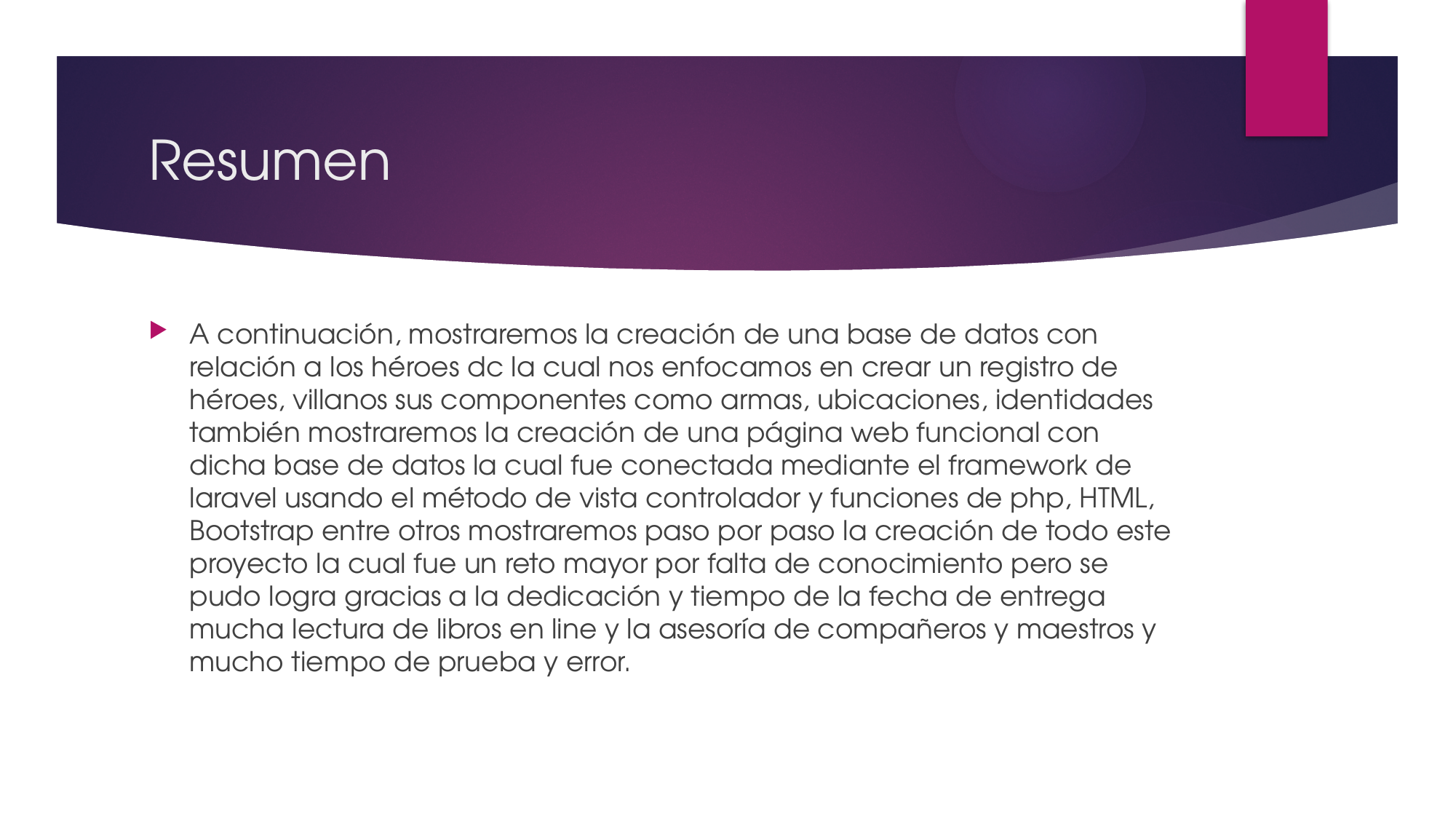

# Resumen
A continuación, mostraremos la creación de una base de datos con relación a los héroes dc la cual nos enfocamos en crear un registro de héroes, villanos sus componentes como armas, ubicaciones, identidades también mostraremos la creación de una página web funcional con dicha base de datos la cual fue conectada mediante el framework de laravel usando el método de vista controlador y funciones de php, HTML, Bootstrap entre otros mostraremos paso por paso la creación de todo este proyecto la cual fue un reto mayor por falta de conocimiento pero se pudo logra gracias a la dedicación y tiempo de la fecha de entrega mucha lectura de libros en line y la asesoría de compañeros y maestros y mucho tiempo de prueba y error.